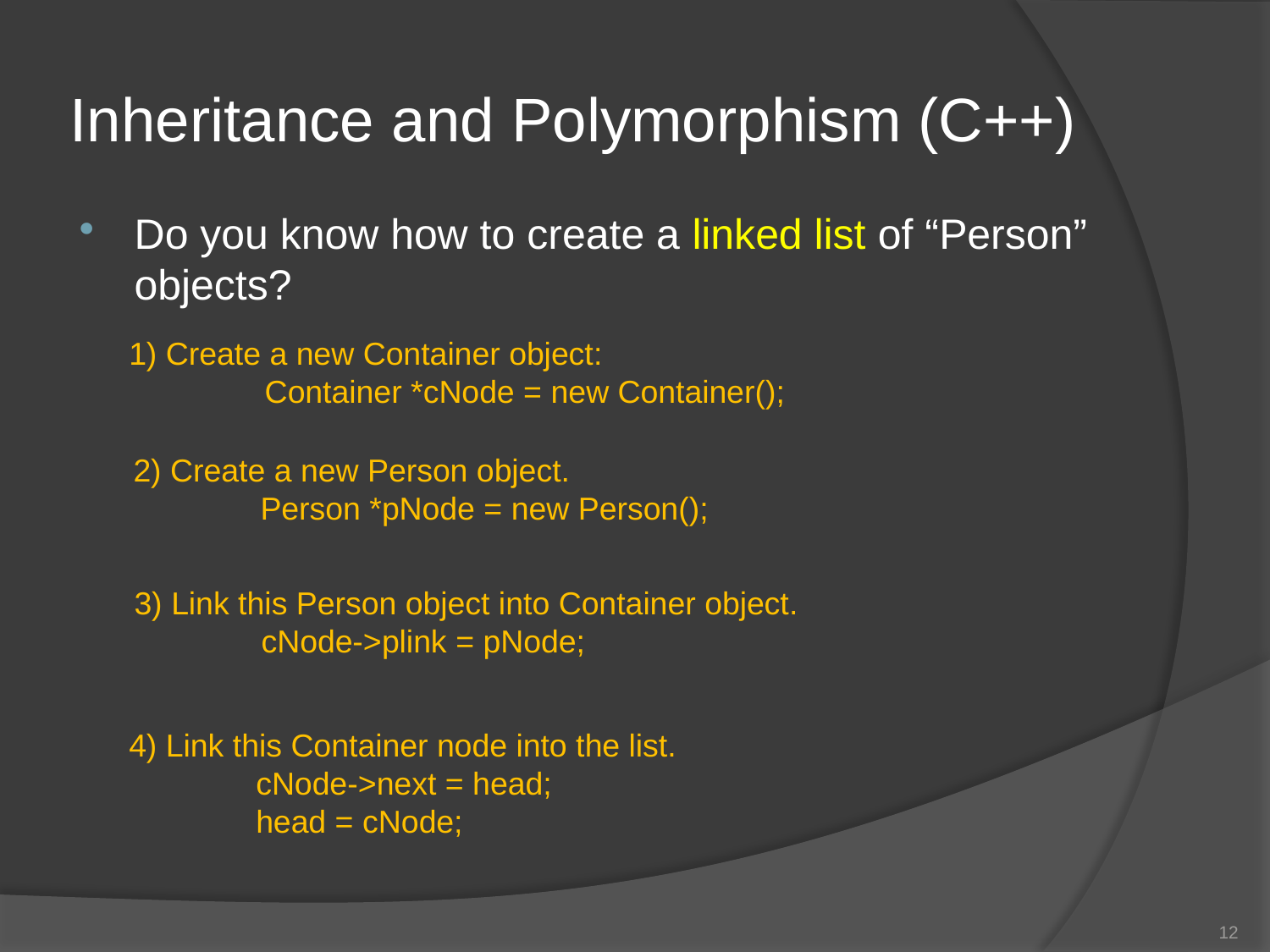

# Inheritance and Polymorphism (C++)
Do you know how to create a linked list of “Person” objects?
1) Create a new Container object:
	 Container *cNode = new Container();
2) Create a new Person object.
	Person *pNode = new Person();
3) Link this Person object into Container object.
	cNode->plink = pNode;
4) Link this Container node into the list.
	cNode->next = head;
	head = cNode;
12